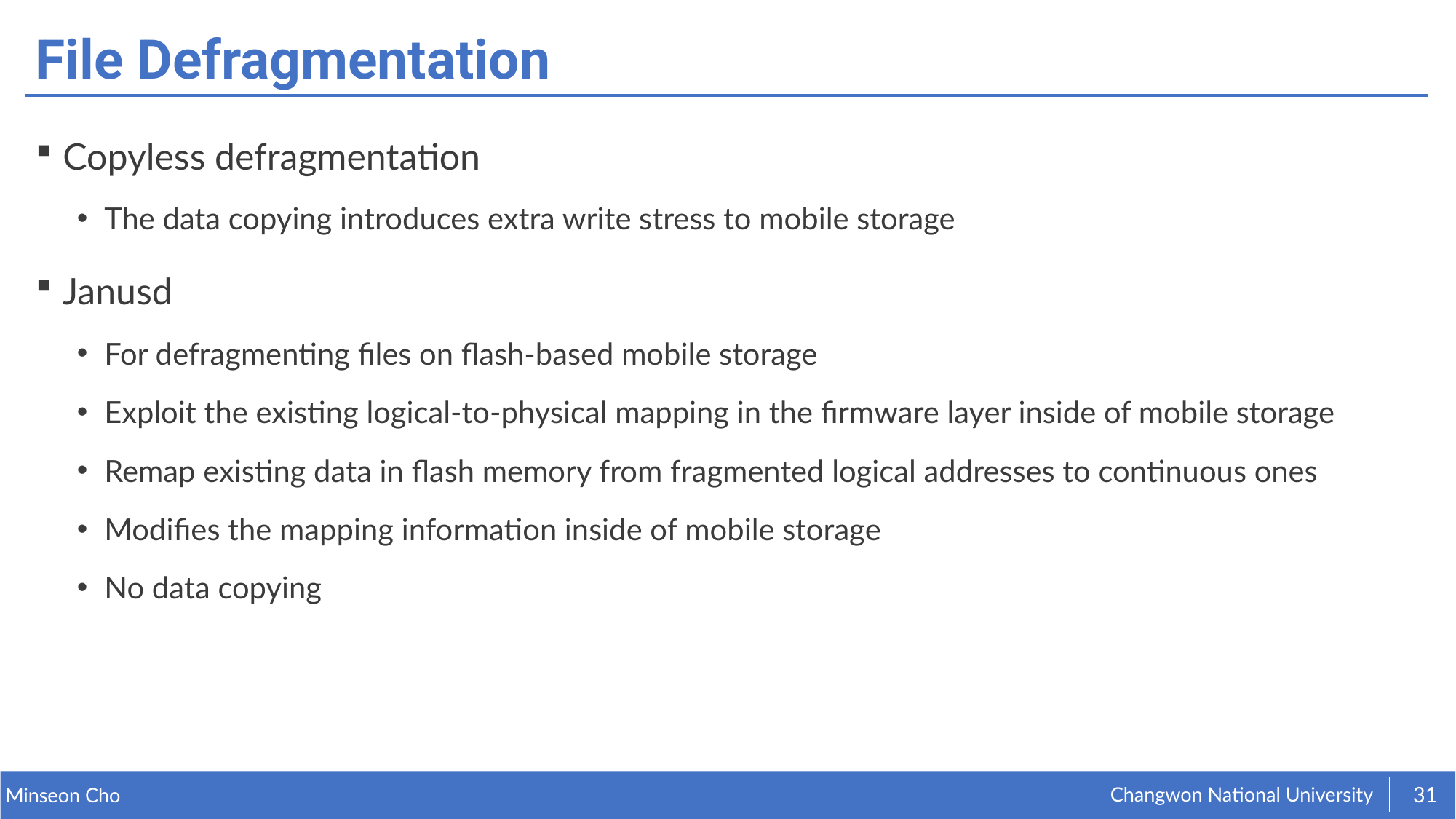

# File Defragmentation
Copyless defragmentation
The data copying introduces extra write stress to mobile storage
Janusd
For defragmenting files on flash-based mobile storage
Exploit the existing logical-to-physical mapping in the firmware layer inside of mobile storage
Remap existing data in flash memory from fragmented logical addresses to continuous ones
Modifies the mapping information inside of mobile storage
No data copying

31